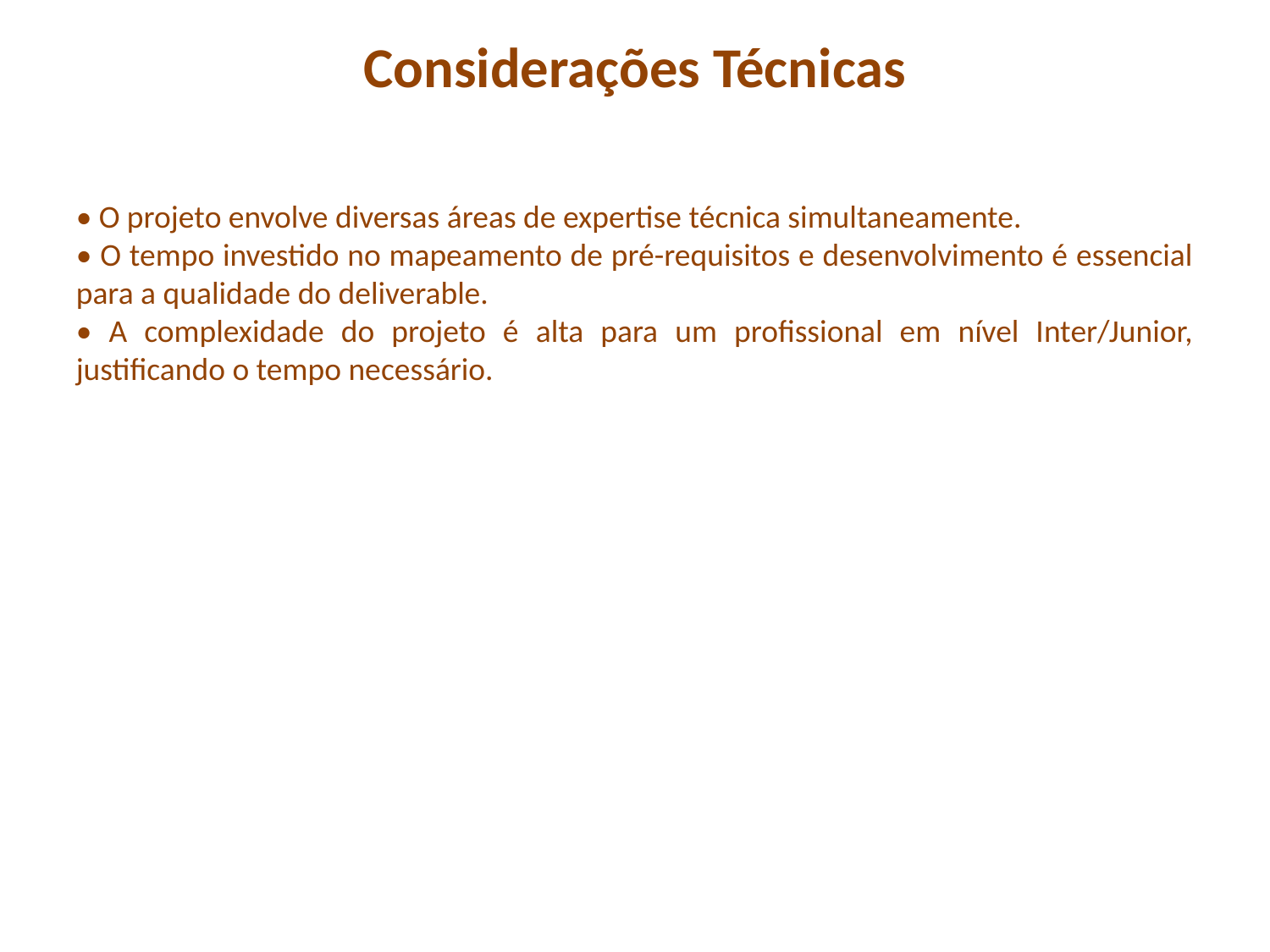

Considerações Técnicas
• O projeto envolve diversas áreas de expertise técnica simultaneamente.
• O tempo investido no mapeamento de pré-requisitos e desenvolvimento é essencial para a qualidade do deliverable.
• A complexidade do projeto é alta para um profissional em nível Inter/Junior, justificando o tempo necessário.